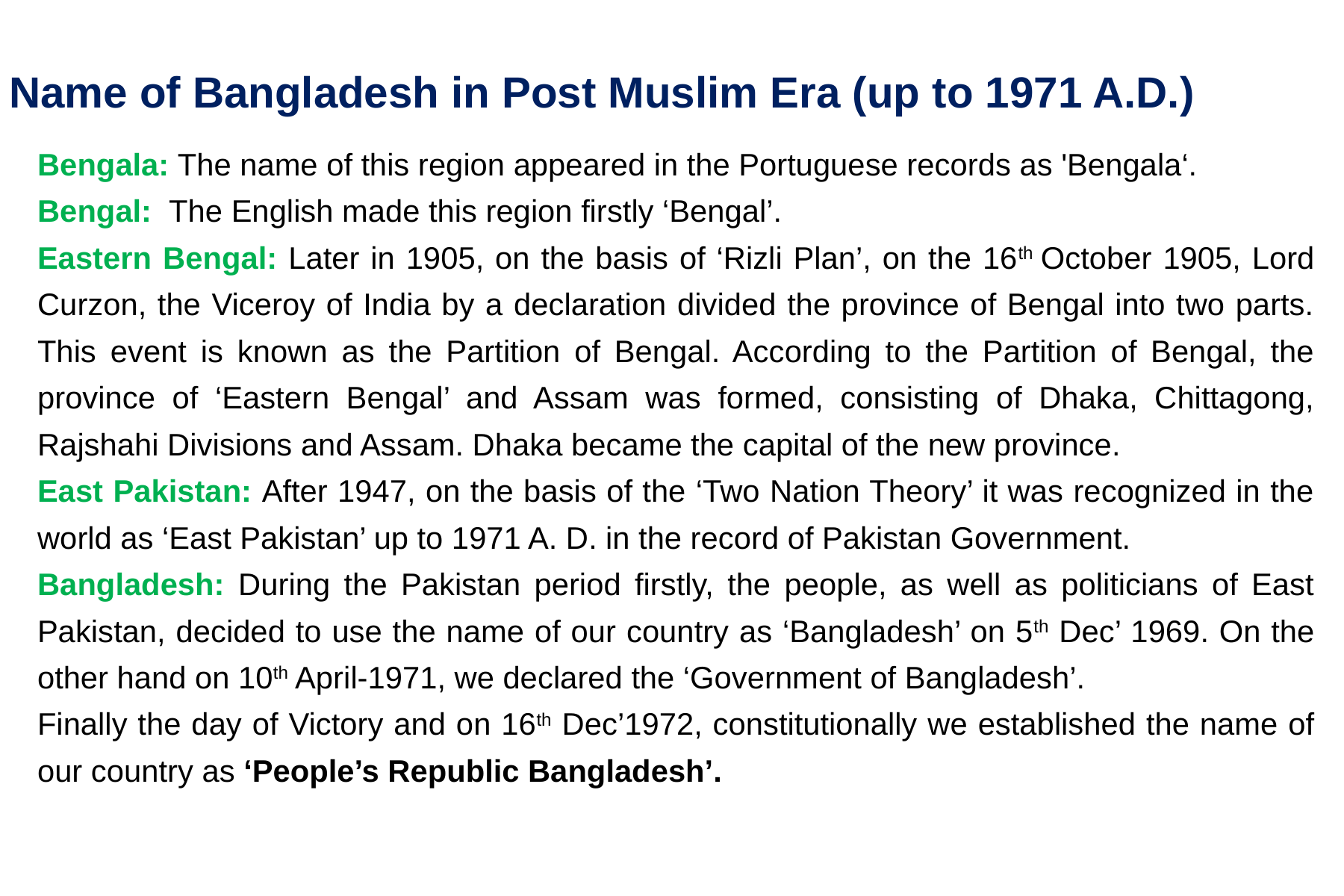

Name of Bangladesh in Post Muslim Era (up to 1971 A.D.)
Bengala: The name of this region appeared in the Portuguese records as 'Bengala‘.
Bengal:  The English made this region firstly ‘Bengal’.
Eastern Bengal: Later in 1905, on the basis of ‘Rizli Plan’, on the 16th October 1905, Lord Curzon, the Viceroy of India by a declaration divided the province of Bengal into two parts. This event is known as the Partition of Bengal. According to the Partition of Bengal, the province of ‘Eastern Bengal’ and Assam was formed, consisting of Dhaka, Chittagong, Rajshahi Divisions and Assam. Dhaka became the capital of the new province.
East Pakistan: After 1947, on the basis of the ‘Two Nation Theory’ it was recognized in the world as ‘East Pakistan’ up to 1971 A. D. in the record of Pakistan Government.
Bangladesh: During the Pakistan period firstly, the people, as well as politicians of East Pakistan, decided to use the name of our country as ‘Bangladesh’ on 5th Dec’ 1969. On the other hand on 10th April-1971, we declared the ‘Government of Bangladesh’.
Finally the day of Victory and on 16th Dec’1972, constitutionally we established the name of our country as ‘People’s Republic Bangladesh’.